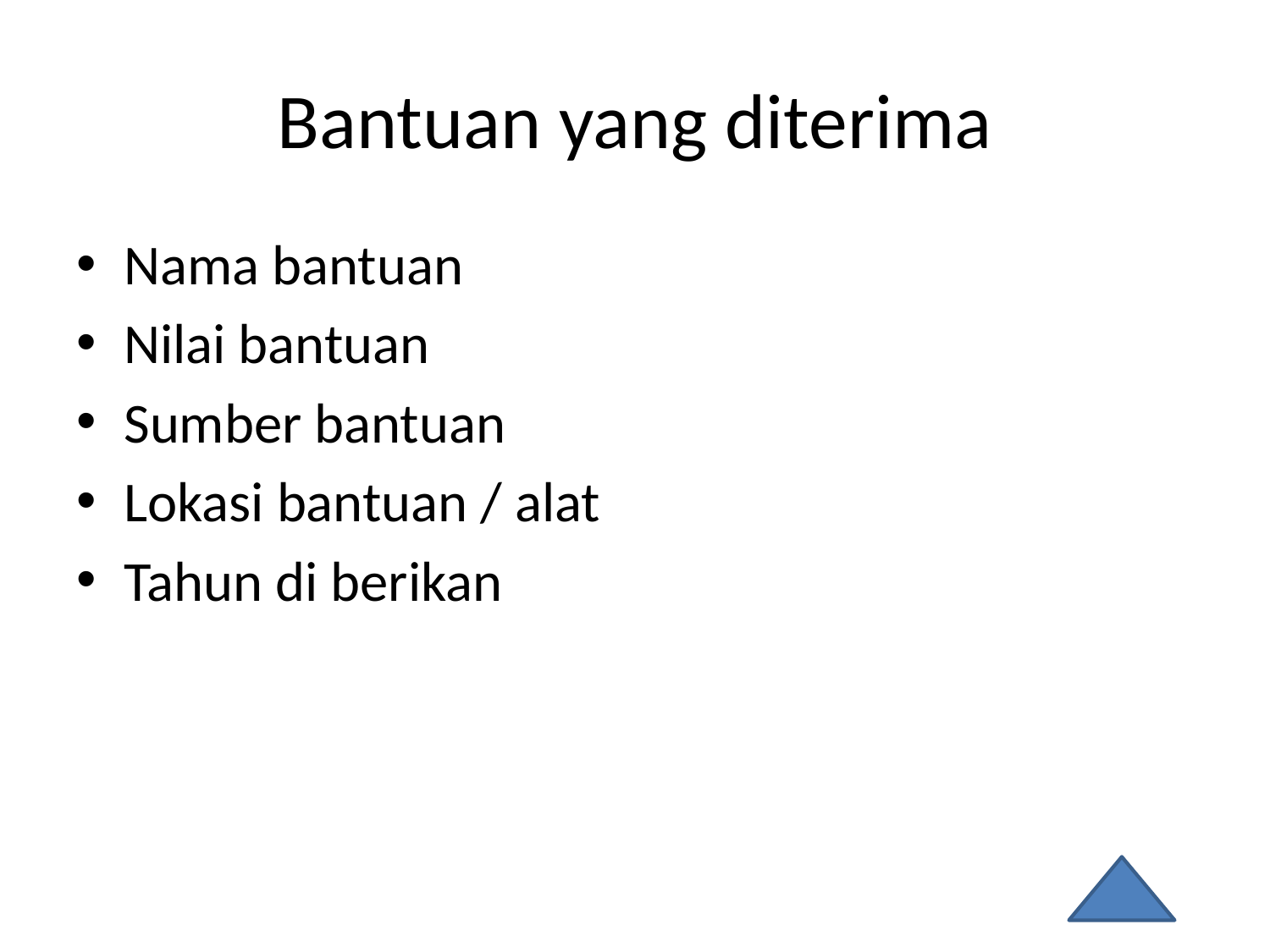

# Bantuan yang diterima
Nama bantuan
Nilai bantuan
Sumber bantuan
Lokasi bantuan / alat
Tahun di berikan